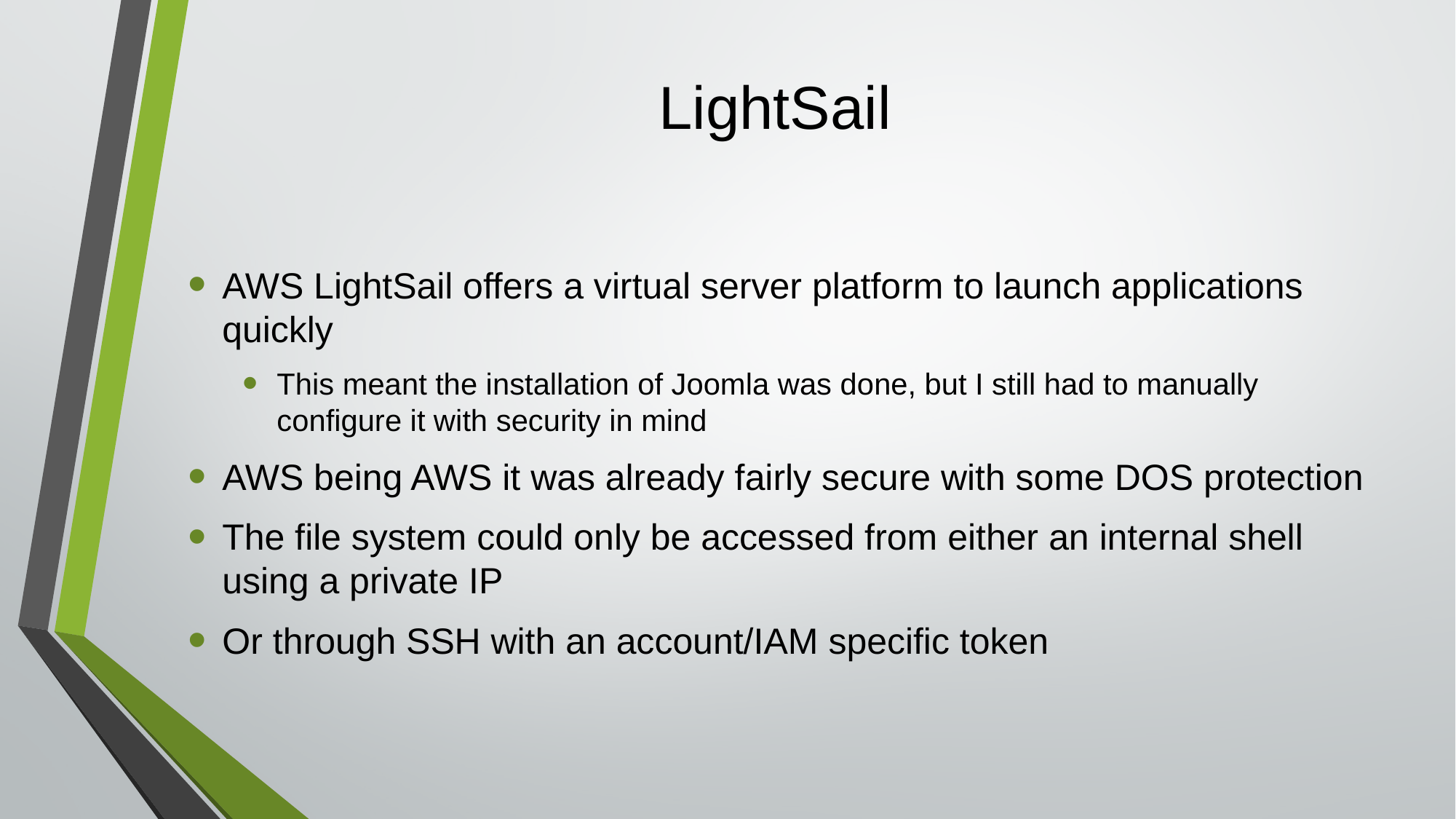

# LightSail
AWS LightSail offers a virtual server platform to launch applications quickly
This meant the installation of Joomla was done, but I still had to manually configure it with security in mind
AWS being AWS it was already fairly secure with some DOS protection
The file system could only be accessed from either an internal shell using a private IP
Or through SSH with an account/IAM specific token